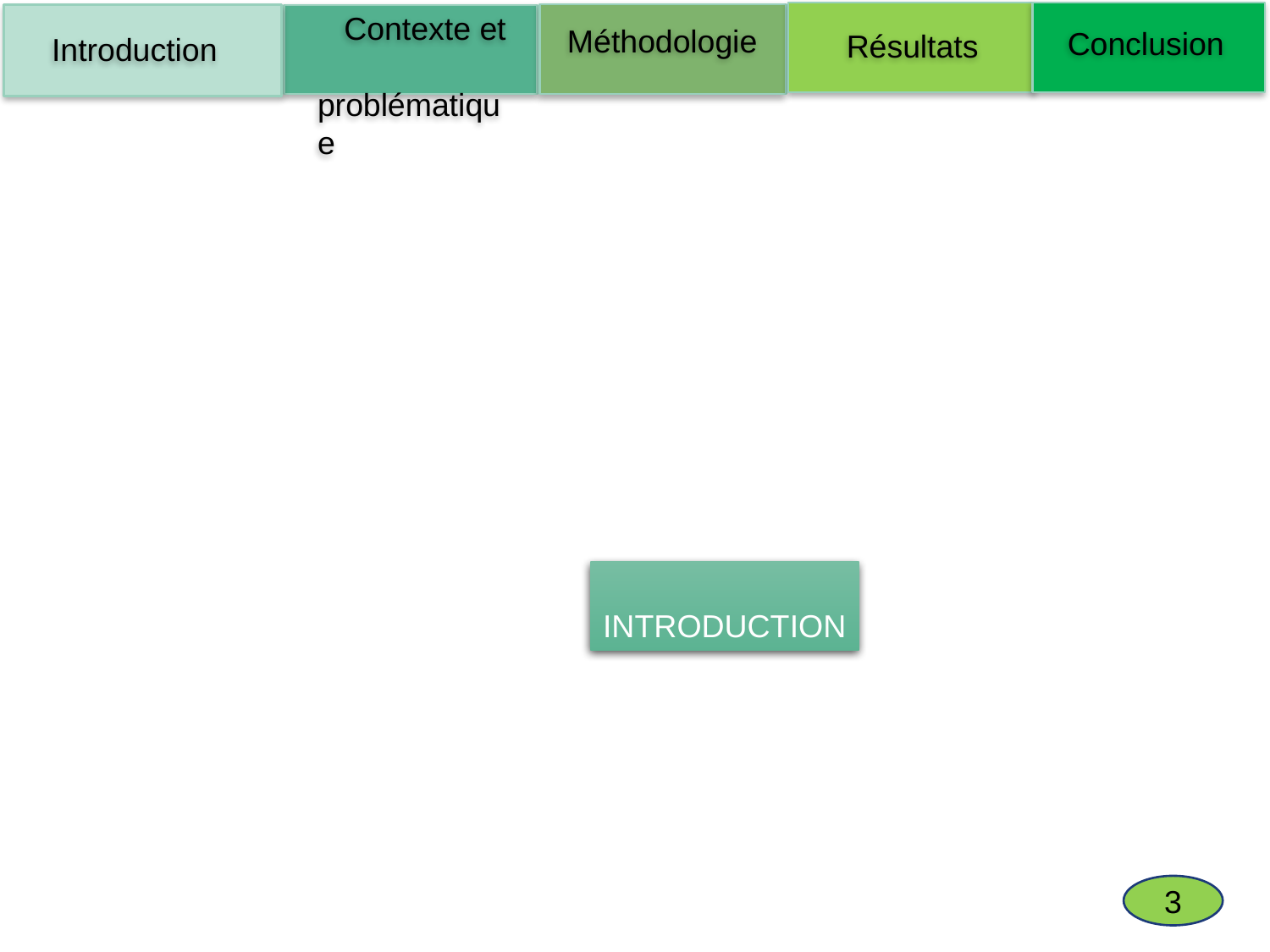

Contexte et
 problématique

Méthodologie
Conclusion
Résultats
Introduction
  INTRODUCTION
3